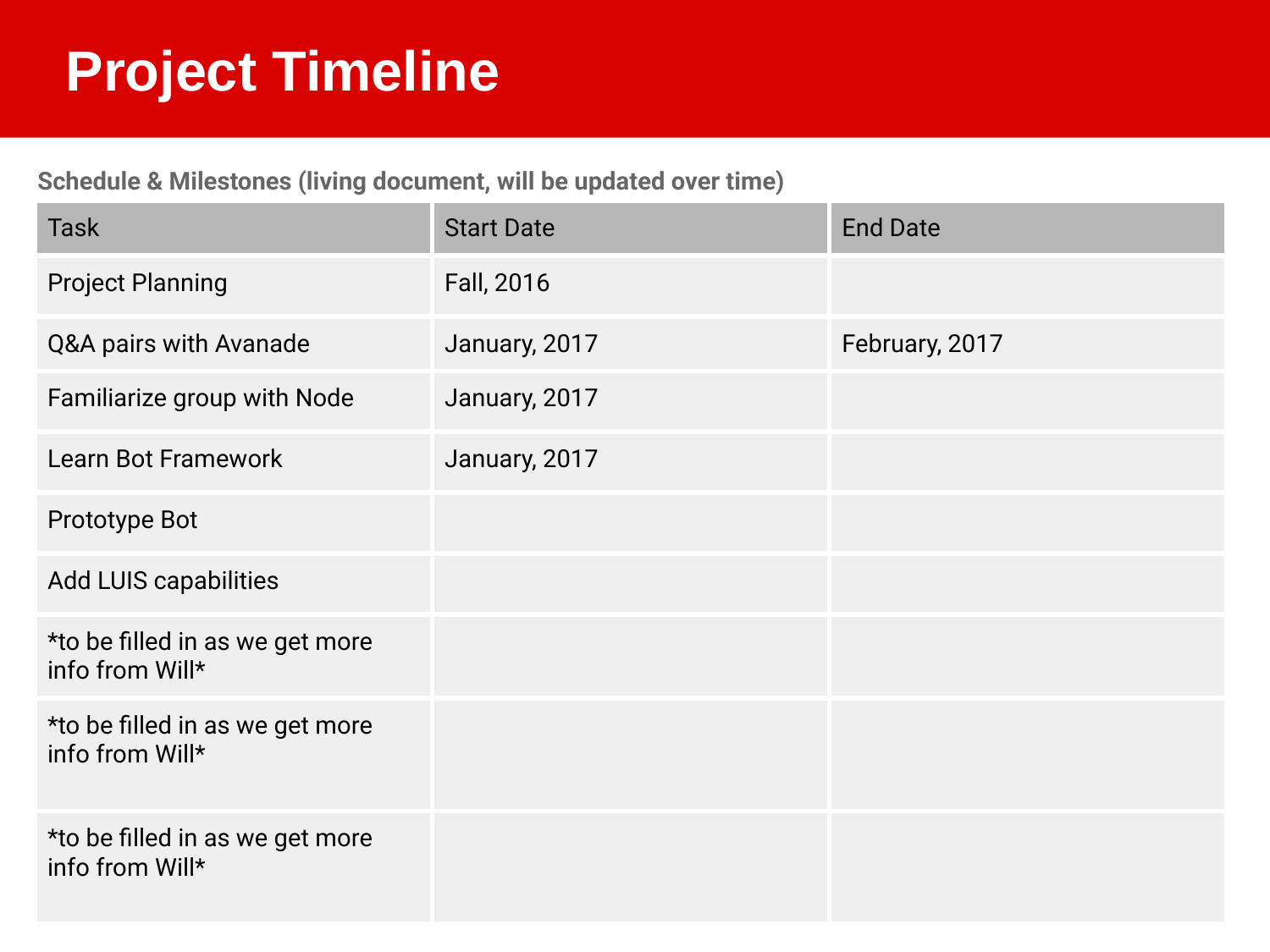

# Project Timeline
3
Schedule & Milestones (living document, will be updated over time)
| Task | Start Date | End Date |
| --- | --- | --- |
| Project Planning | Fall, 2016 |  |
| Q&A pairs with Avanade | January, 2017 | February, 2017 |
| Familiarize group with Node | January, 2017 |  |
| Learn Bot Framework | January, 2017 |  |
| Prototype Bot |  |  |
| Add LUIS capabilities |  |  |
| \*to be filled in as we get more info from Will\* |  |  |
| \*to be filled in as we get more info from Will\* |  |  |
| \*to be filled in as we get more info from Will\* |  |  |